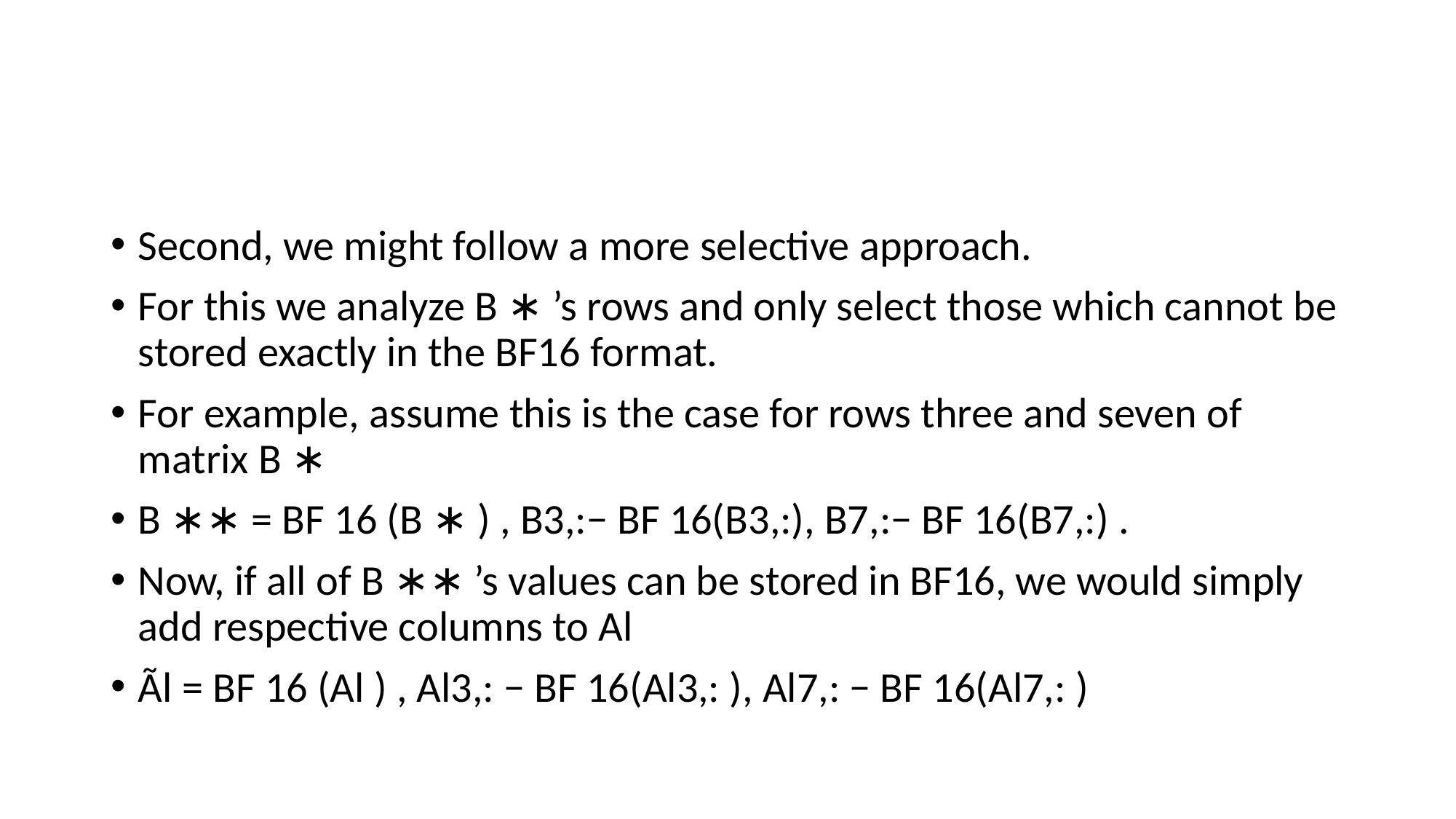

#
Second, we might follow a more selective approach.
For this we analyze B ∗ ’s rows and only select those which cannot be stored exactly in the BF16 format.
For example, assume this is the case for rows three and seven of matrix B ∗
B ∗∗ = BF 16 (B ∗ ) , B3,:− BF 16(B3,:), B7,:− BF 16(B7,:) .
Now, if all of B ∗∗ ’s values can be stored in BF16, we would simply add respective columns to Al
Ãl = BF 16 (Al ) , Al3,: − BF 16(Al3,: ), Al7,: − BF 16(Al7,: )